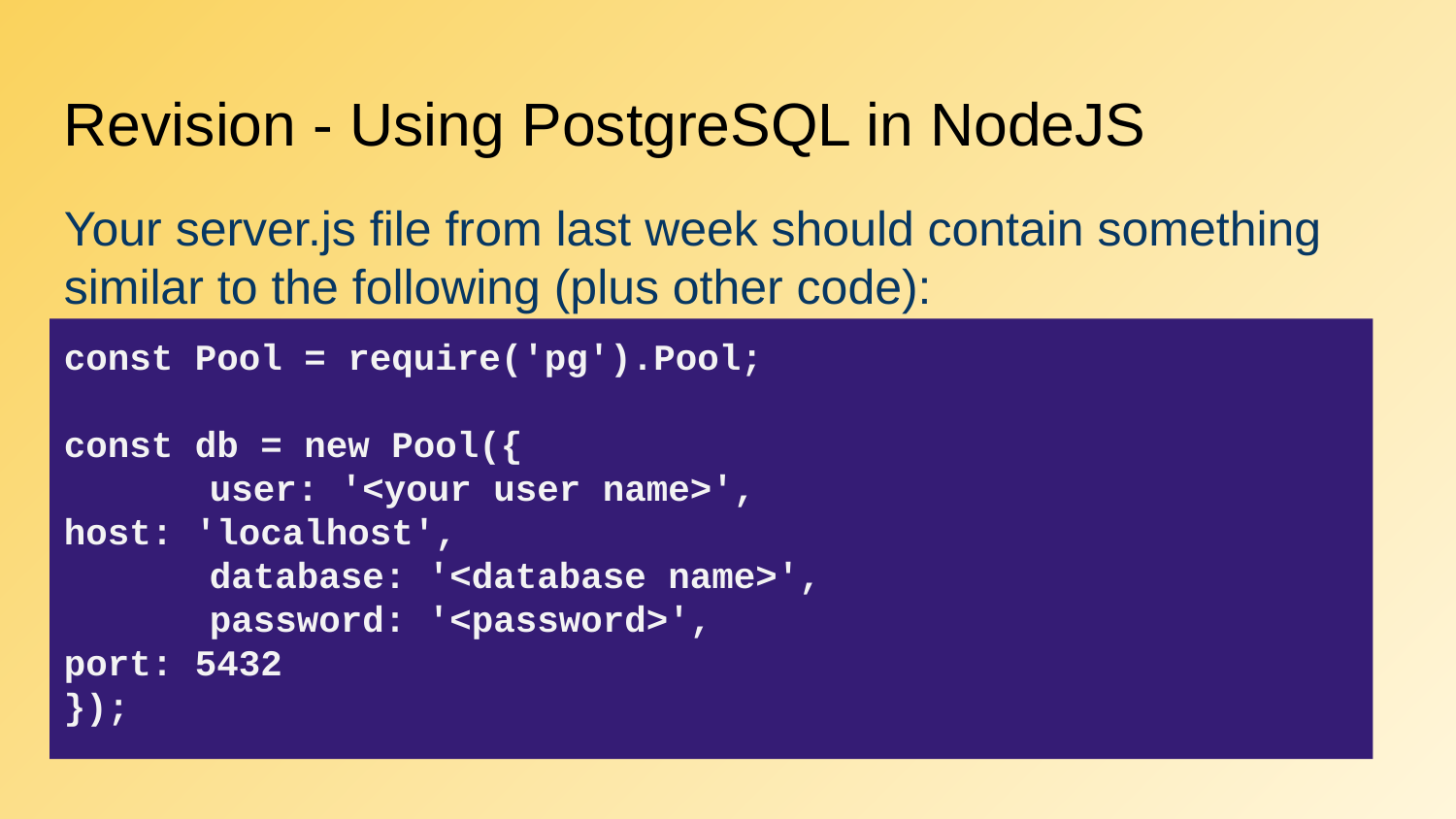

Revision - Using PostgreSQL in NodeJS
Your server.js file from last week should contain something similar to the following (plus other code):

const Pool = require('pg').Pool;

const db = new Pool({
	user: '<your user name>',
host: 'localhost',
	database: '<database name>',
	password: '<password>',
port: 5432
});